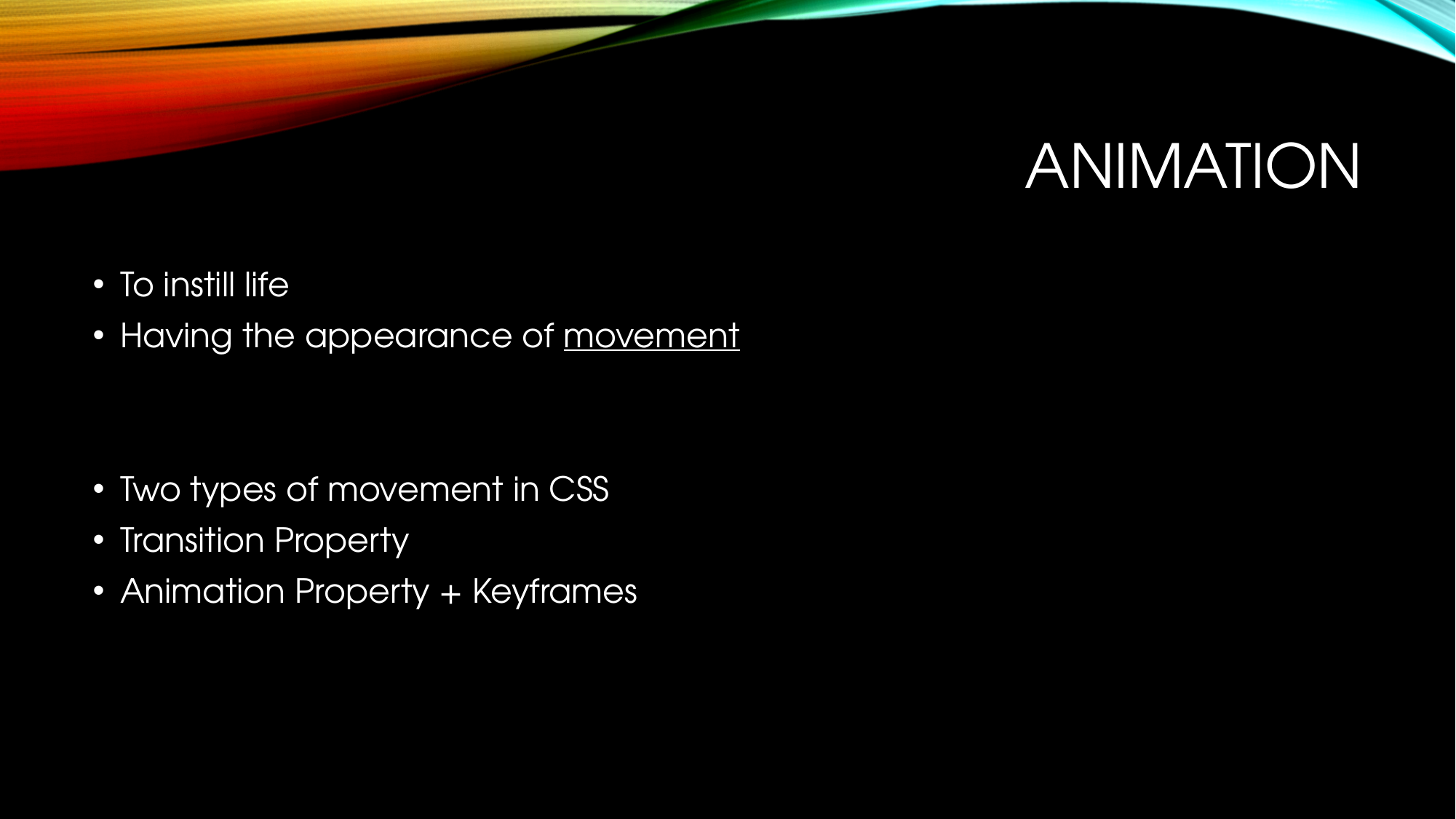

# Animation
To instill life
Having the appearance of movement

Two types of movement in CSS
Transition Property
Animation Property + Keyframes